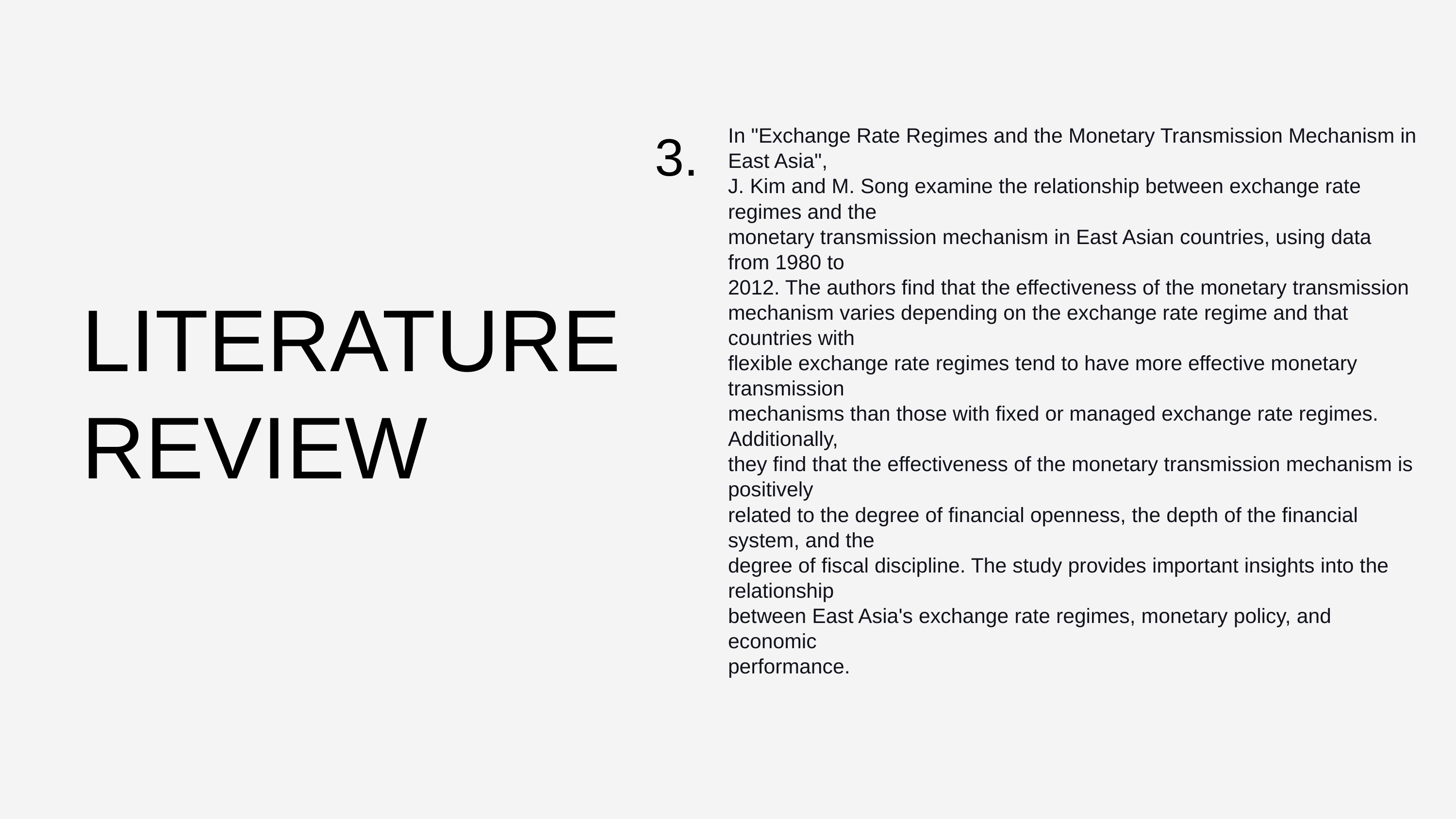

3.
In "Exchange Rate Regimes and the Monetary Transmission Mechanism in East Asia",
J. Kim and M. Song examine the relationship between exchange rate regimes and the
monetary transmission mechanism in East Asian countries, using data from 1980 to
2012. The authors find that the effectiveness of the monetary transmission
mechanism varies depending on the exchange rate regime and that countries with
flexible exchange rate regimes tend to have more effective monetary transmission
mechanisms than those with fixed or managed exchange rate regimes. Additionally,
they find that the effectiveness of the monetary transmission mechanism is positively
related to the degree of financial openness, the depth of the financial system, and the
degree of fiscal discipline. The study provides important insights into the relationship
between East Asia's exchange rate regimes, monetary policy, and economic
performance.
LITERATURE REVIEW